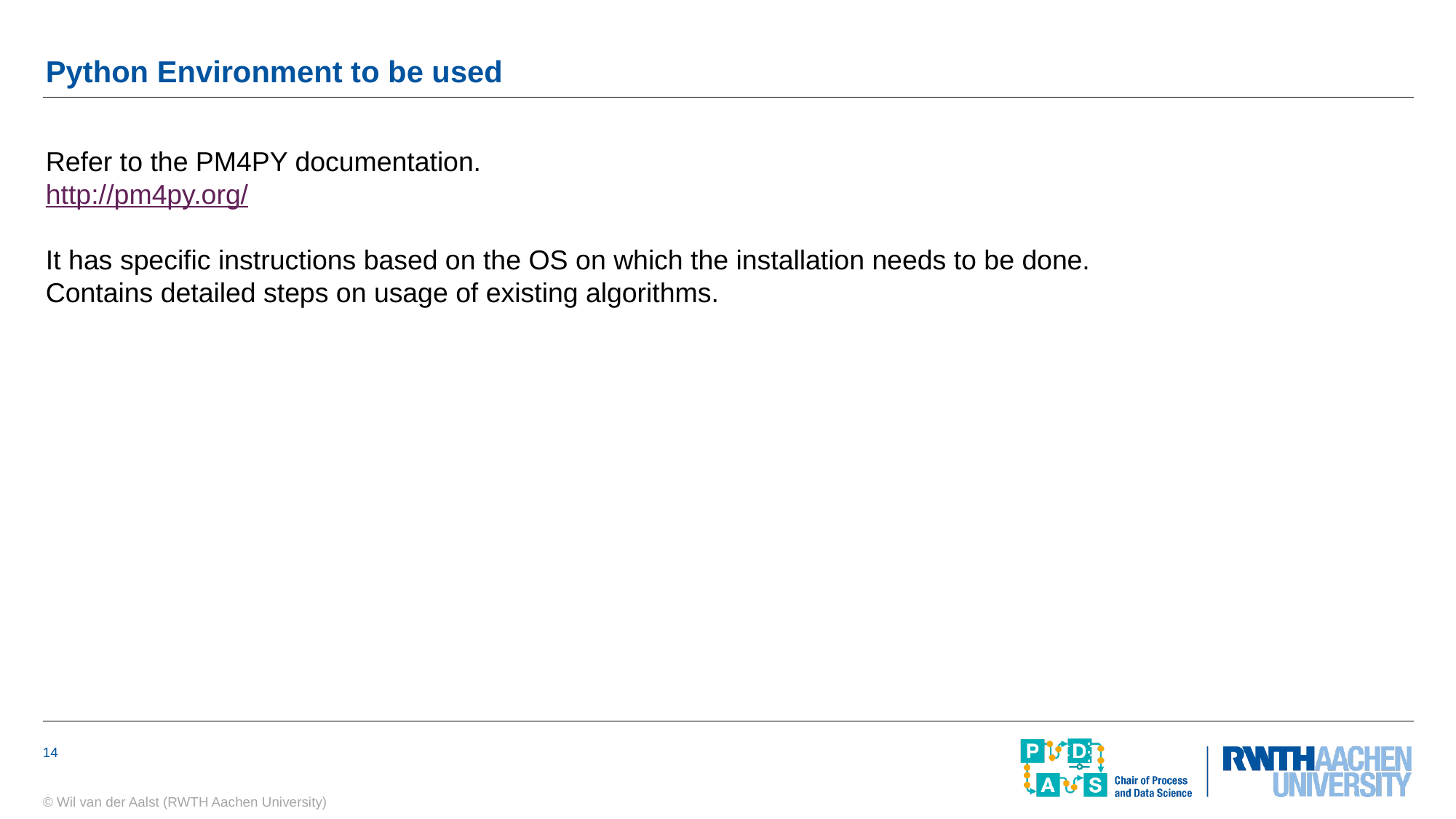

# Python Environment to be used
Refer to the PM4PY documentation.
http://pm4py.org/

It has specific instructions based on the OS on which the installation needs to be done.
Contains detailed steps on usage of existing algorithms.